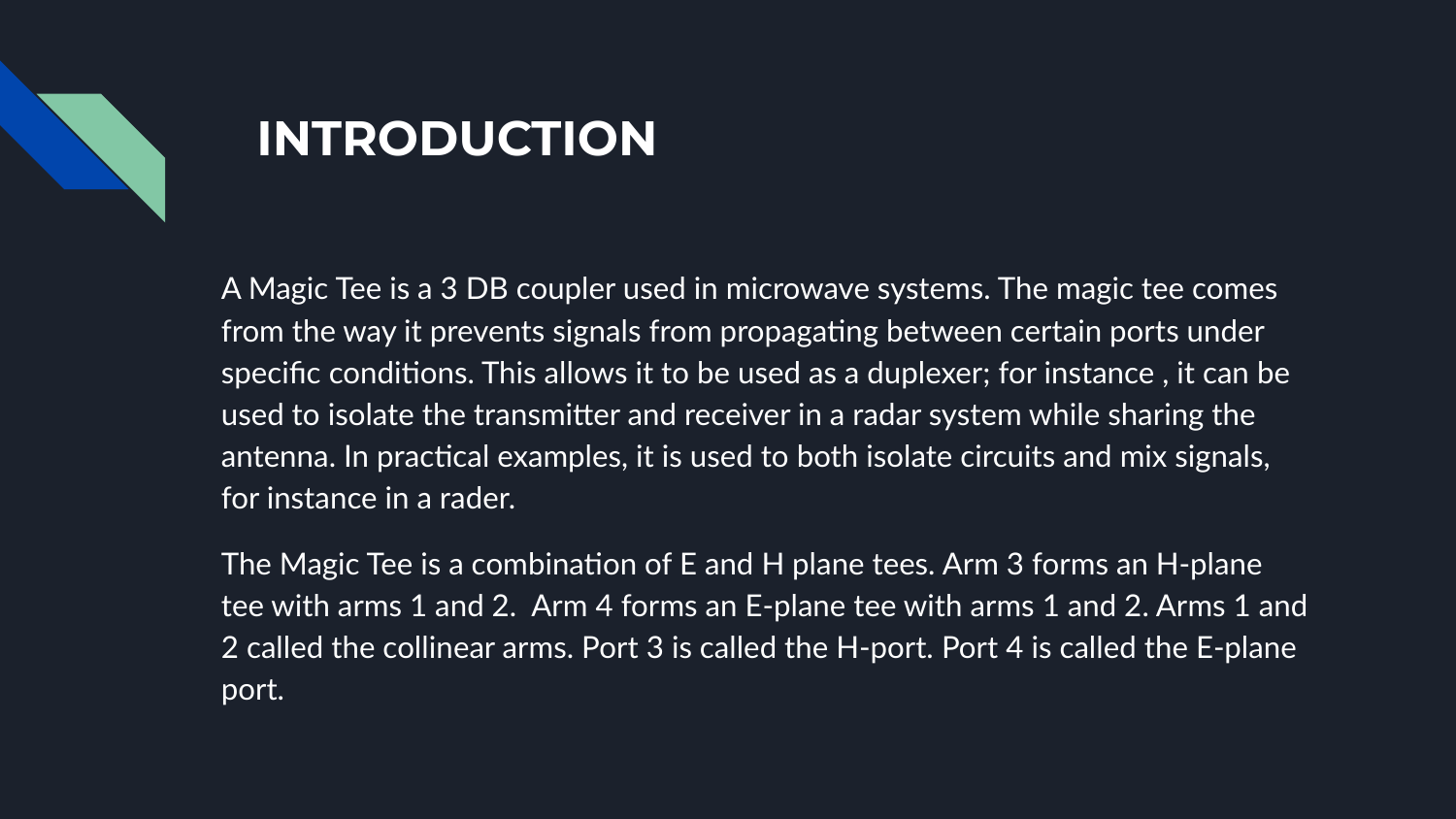

# INTRODUCTION
A Magic Tee is a 3 DB coupler used in microwave systems. The magic tee comes from the way it prevents signals from propagating between certain ports under specific conditions. This allows it to be used as a duplexer; for instance , it can be used to isolate the transmitter and receiver in a radar system while sharing the antenna. In practical examples, it is used to both isolate circuits and mix signals,  for instance in a rader.
The Magic Tee is a combination of E and H plane tees. Arm 3 forms an H-plane tee with arms 1 and 2.  Arm 4 forms an E-plane tee with arms 1 and 2. Arms 1 and 2 called the collinear arms. Port 3 is called the H-port. Port 4 is called the E-plane port.